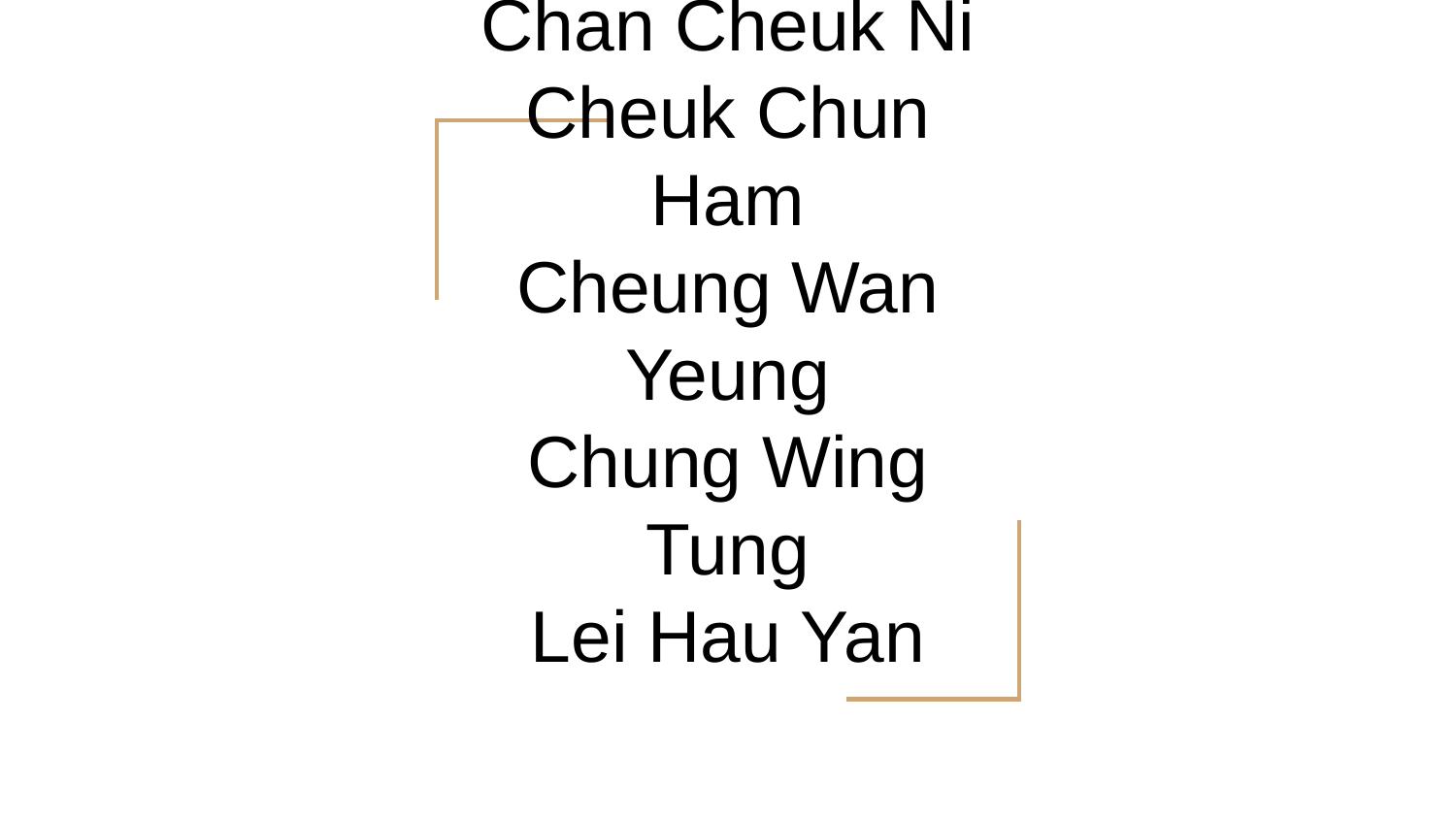

# Groupmates:
Chan Cheuk Ni
Cheuk Chun Ham
Cheung Wan Yeung
Chung Wing Tung
Lei Hau Yan